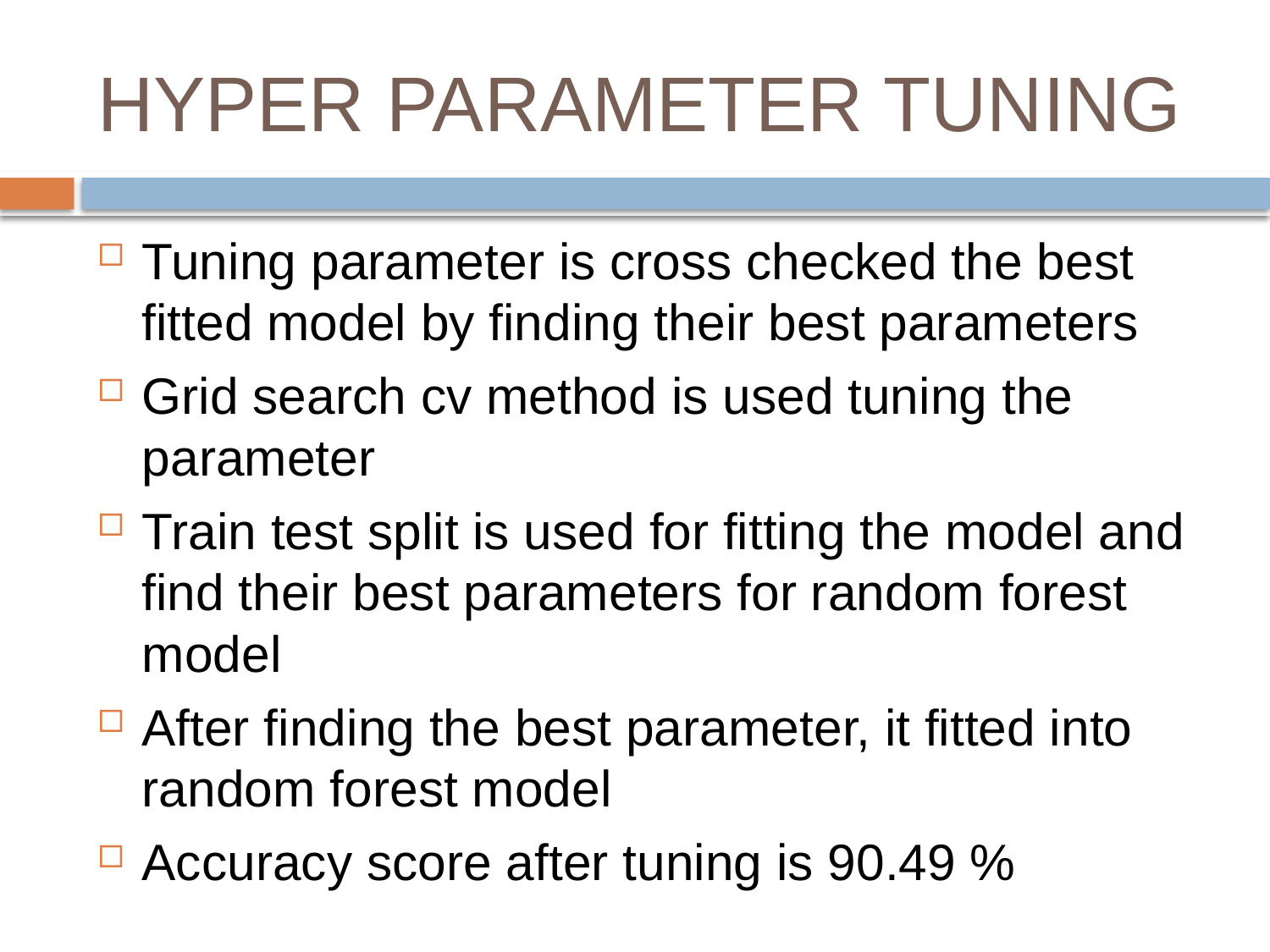

# HYPER PARAMETER TUNING
Tuning parameter is cross checked the best fitted model by finding their best parameters
Grid search cv method is used tuning the parameter
Train test split is used for fitting the model and find their best parameters for random forest model
After finding the best parameter, it fitted into random forest model
Accuracy score after tuning is 90.49 %